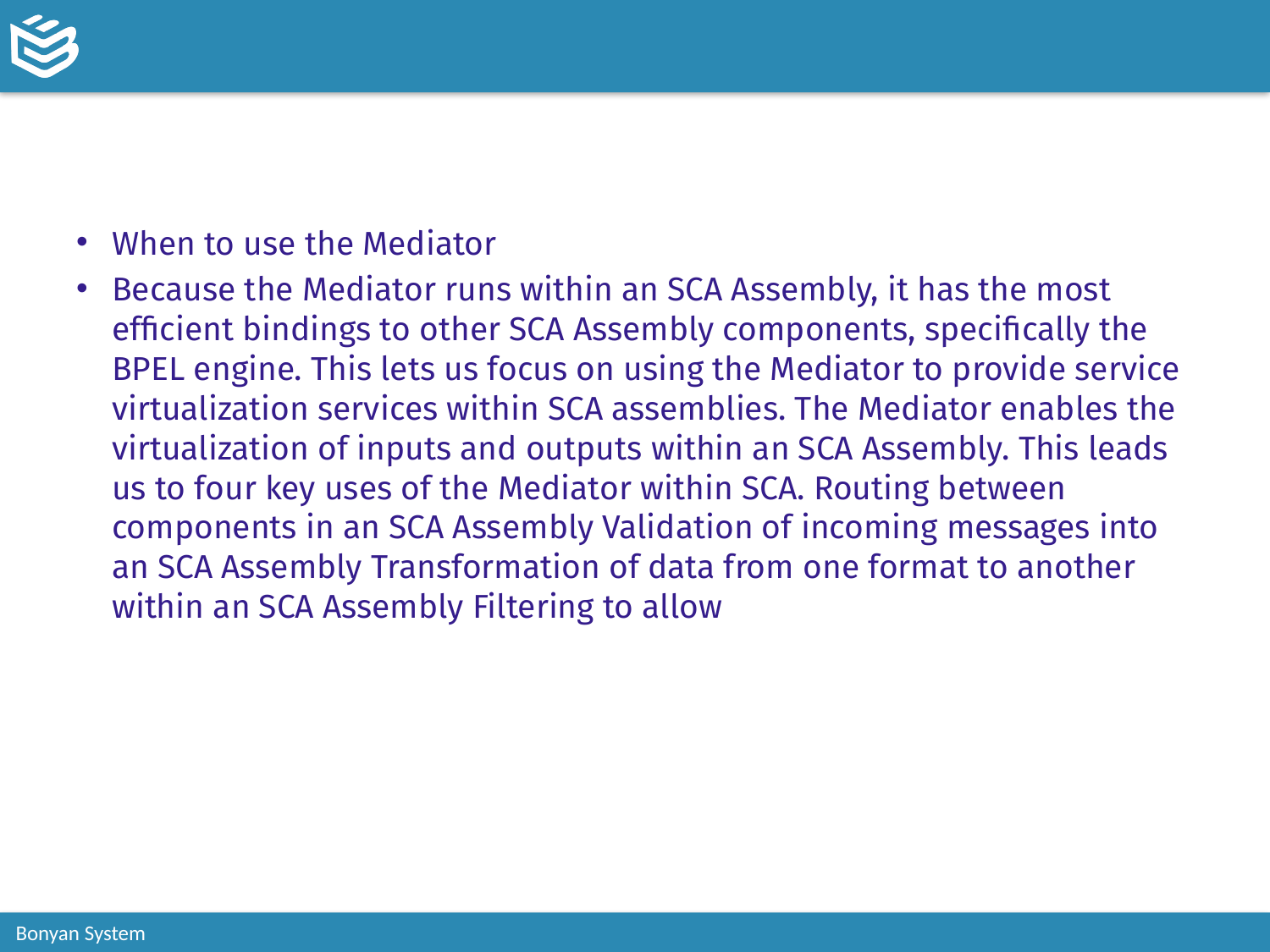

#

When to use the Mediator
Because the Mediator runs within an SCA Assembly, it has the most efficient bindings to other SCA Assembly components, specifically the BPEL engine. This lets us focus on using the Mediator to provide service virtualization services within SCA assemblies. The Mediator enables the virtualization of inputs and outputs within an SCA Assembly. This leads us to four key uses of the Mediator within SCA. Routing between components in an SCA Assembly Validation of incoming messages into an SCA Assembly Transformation of data from one format to another within an SCA Assembly Filtering to allow